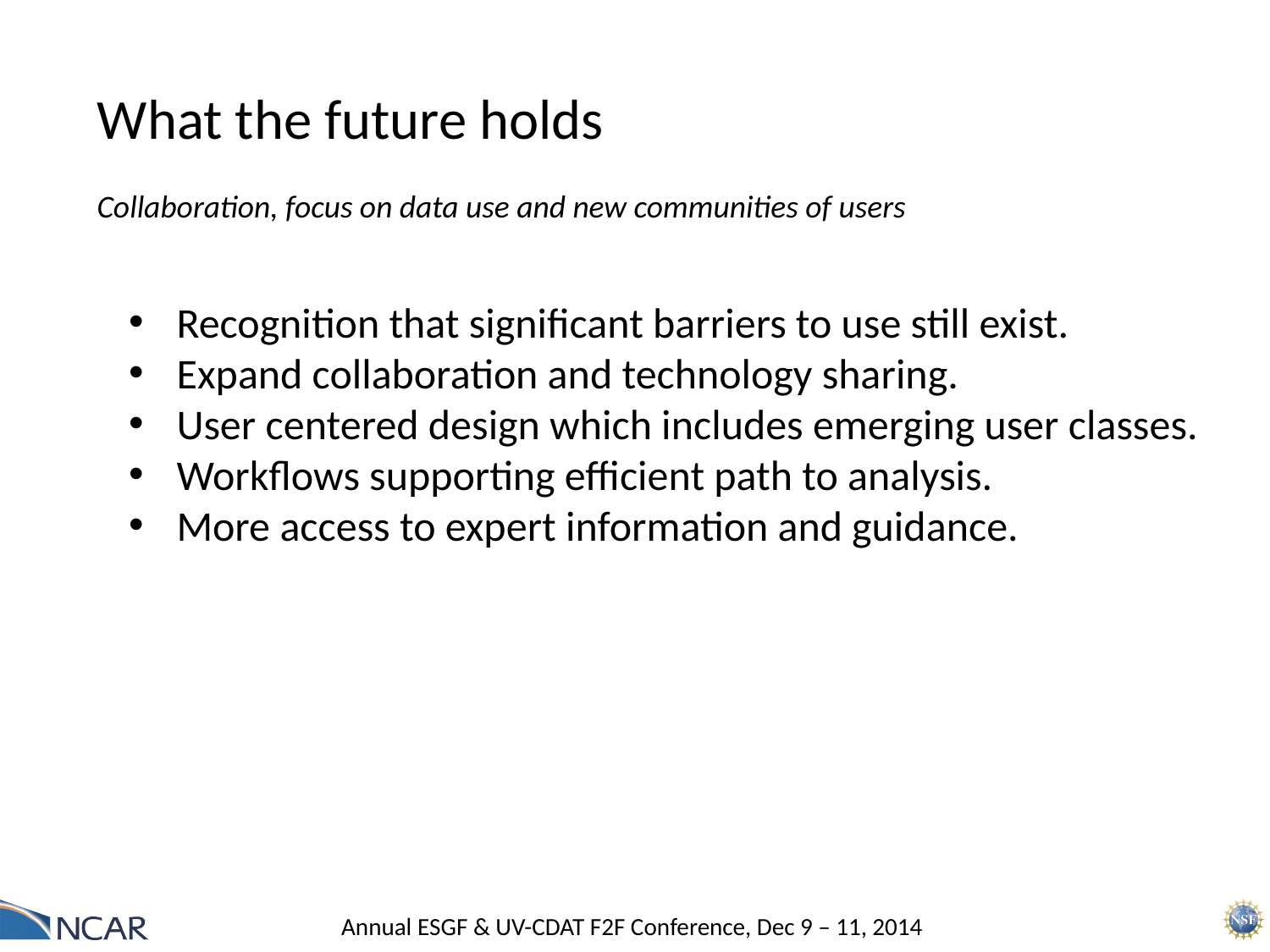

What the future holds
Collaboration, focus on data use and new communities of users
Recognition that significant barriers to use still exist.
Expand collaboration and technology sharing.
User centered design which includes emerging user classes.
Workflows supporting efficient path to analysis.
More access to expert information and guidance.